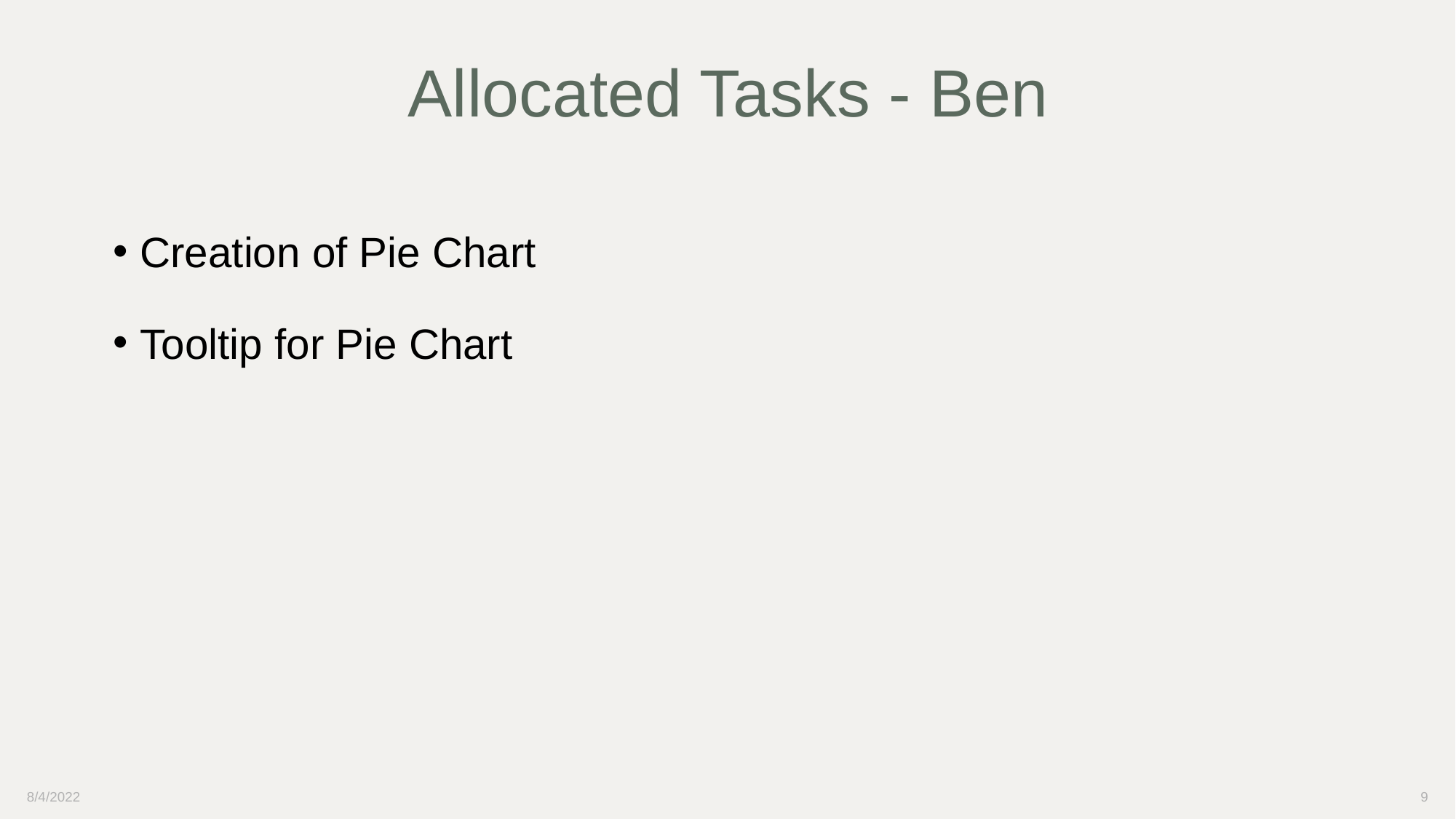

# Allocated Tasks - Ben
Creation of Pie Chart
Tooltip for Pie Chart

8/4/2022
9